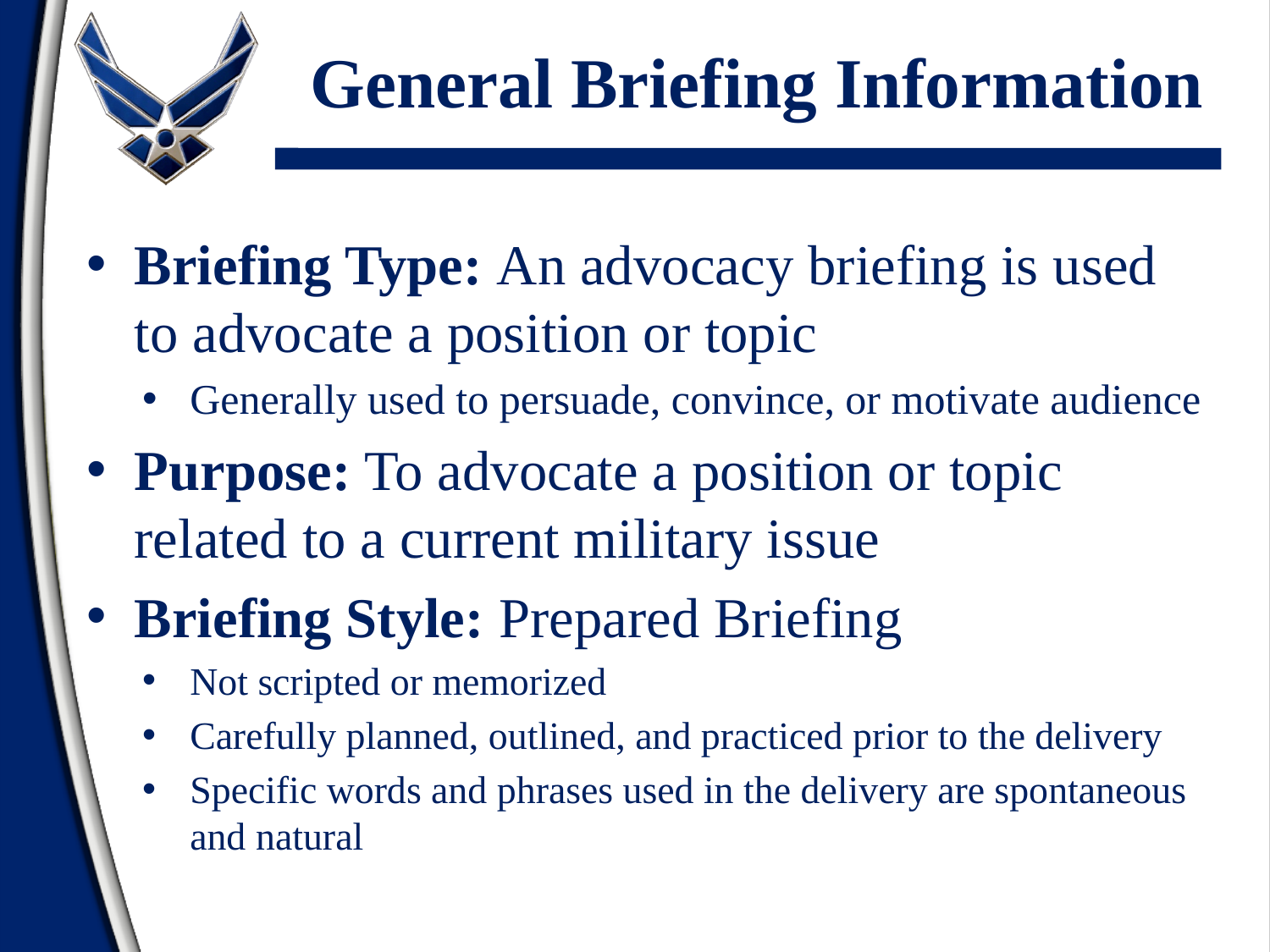

# General Briefing Information
Briefing Type: An advocacy briefing is used to advocate a position or topic
Generally used to persuade, convince, or motivate audience
Purpose: To advocate a position or topic related to a current military issue
Briefing Style: Prepared Briefing
Not scripted or memorized
Carefully planned, outlined, and practiced prior to the delivery
Specific words and phrases used in the delivery are spontaneous and natural